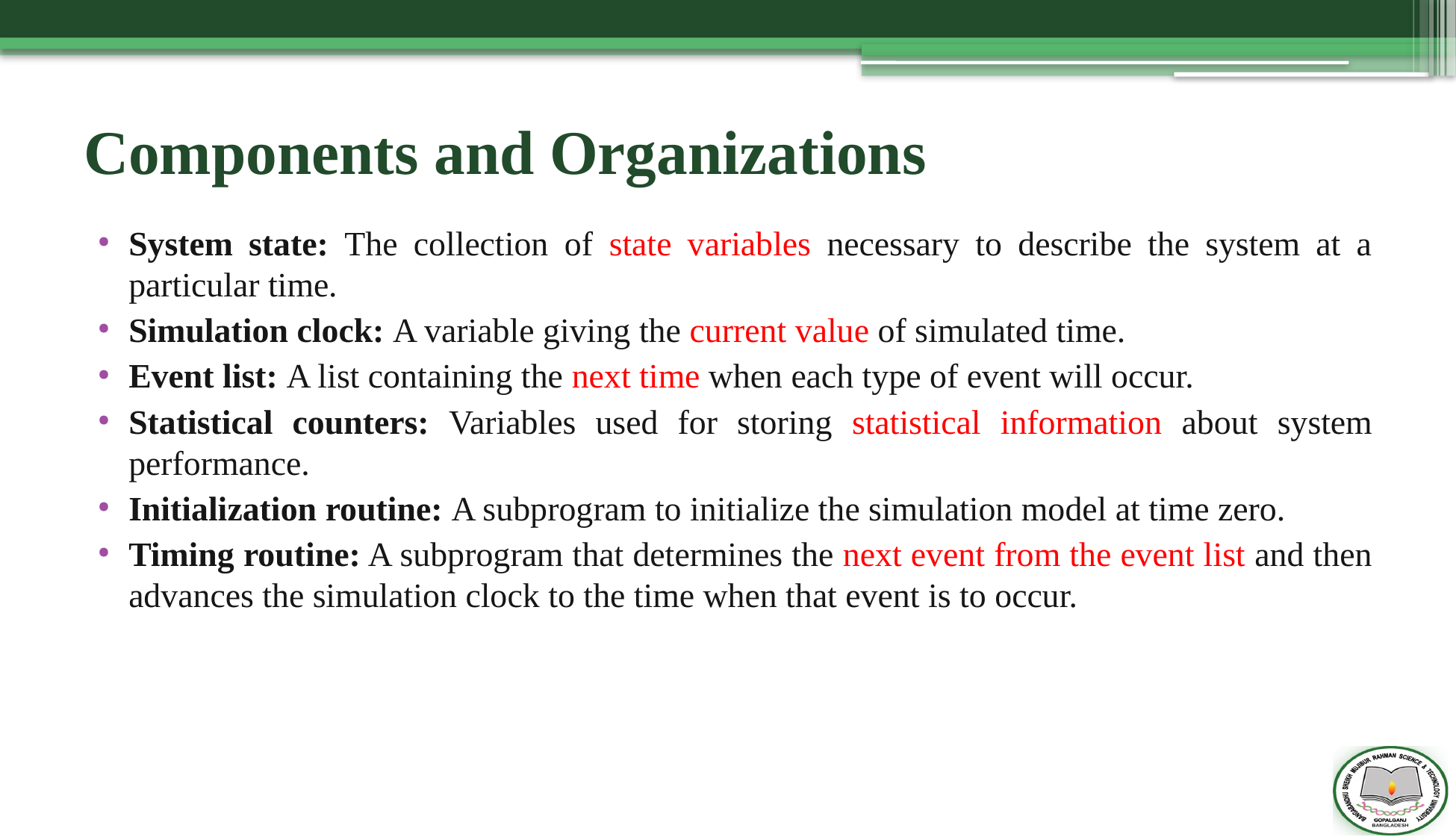

# Components and Organizations
System state: The collection of state variables necessary to describe the system at a particular time.
Simulation clock: A variable giving the current value of simulated time.
Event list: A list containing the next time when each type of event will occur.
Statistical counters: Variables used for storing statistical information about system performance.
Initialization routine: A subprogram to initialize the simulation model at time zero.
Timing routine: A subprogram that determines the next event from the event list and then advances the simulation clock to the time when that event is to occur.